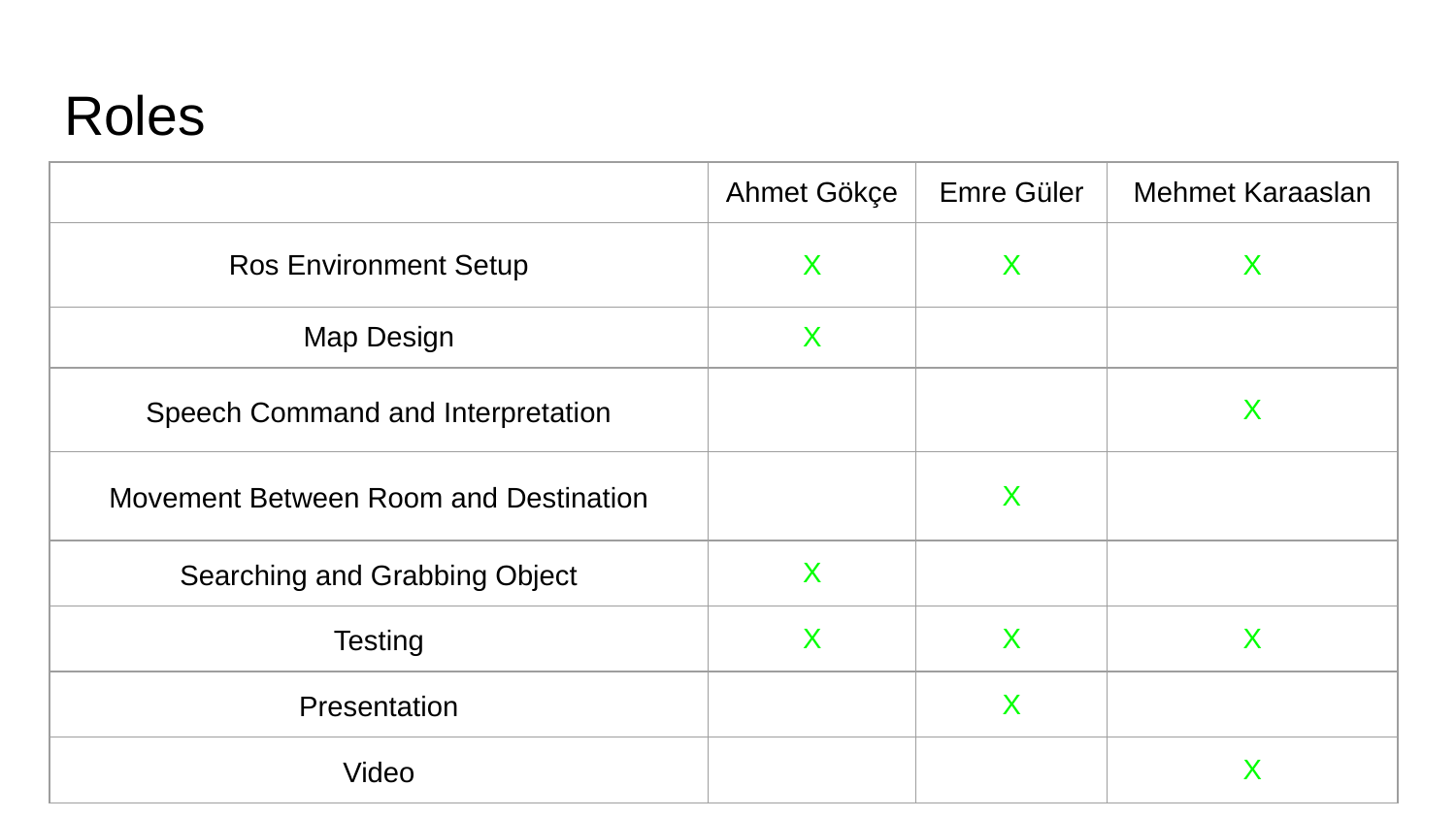

# Roles
|  | Ahmet Gökçe | Emre Güler | Mehmet Karaaslan |
| --- | --- | --- | --- |
| Ros Environment Setup | X | X | X |
| Map Design | X |  |  |
| Speech Command and Interpretation |  |  | X |
| Movement Between Room and Destination |  | X |  |
| Searching and Grabbing Object | X |  |  |
| Testing | X | X | X |
| Presentation |  | X |  |
| Video |  |  | X |